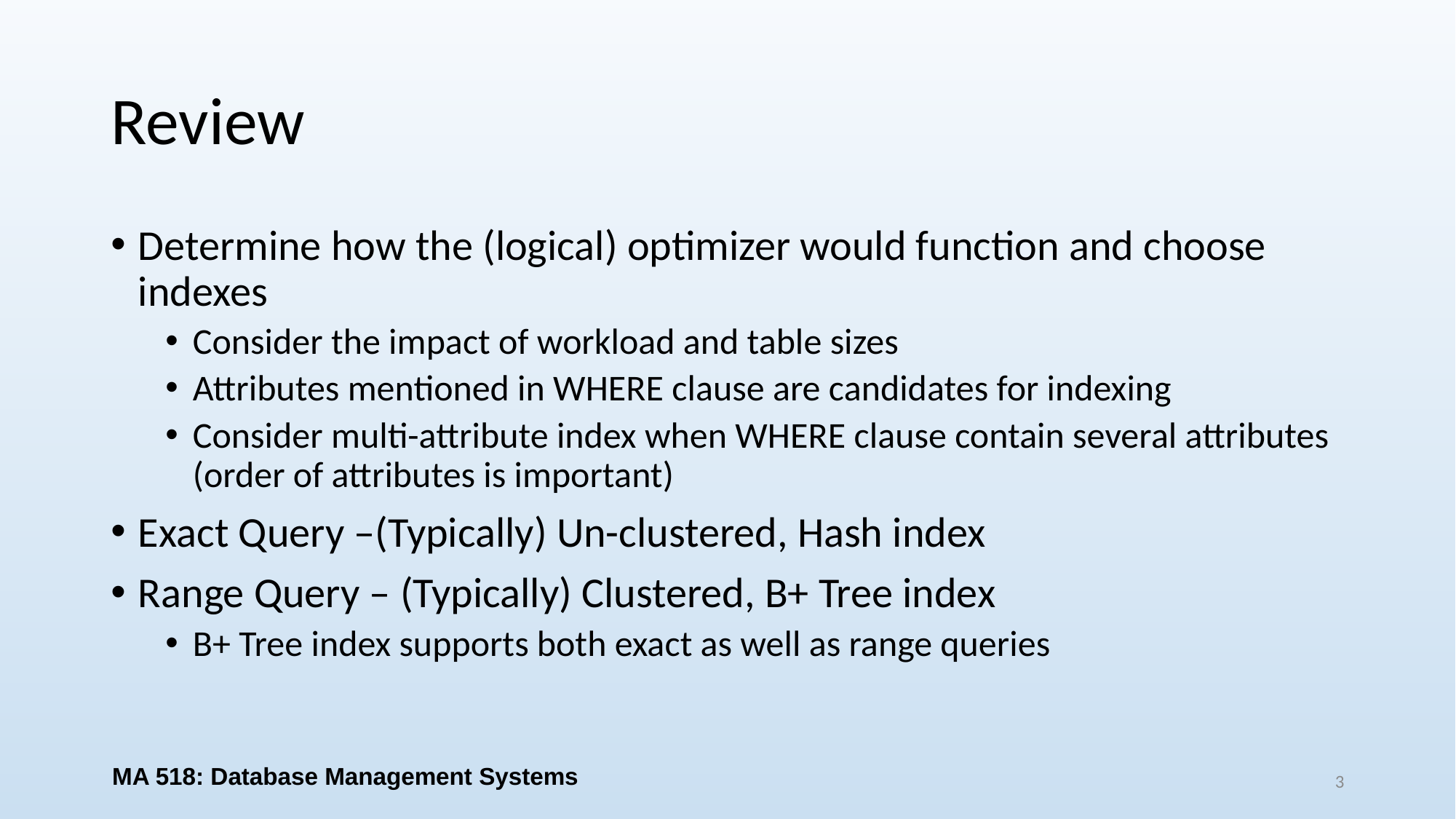

# Review
Determine how the (logical) optimizer would function and choose indexes
Consider the impact of workload and table sizes
Attributes mentioned in WHERE clause are candidates for indexing
Consider multi-attribute index when WHERE clause contain several attributes (order of attributes is important)
Exact Query –(Typically) Un-clustered, Hash index
Range Query – (Typically) Clustered, B+ Tree index
B+ Tree index supports both exact as well as range queries

MA 518: Database Management Systems
3